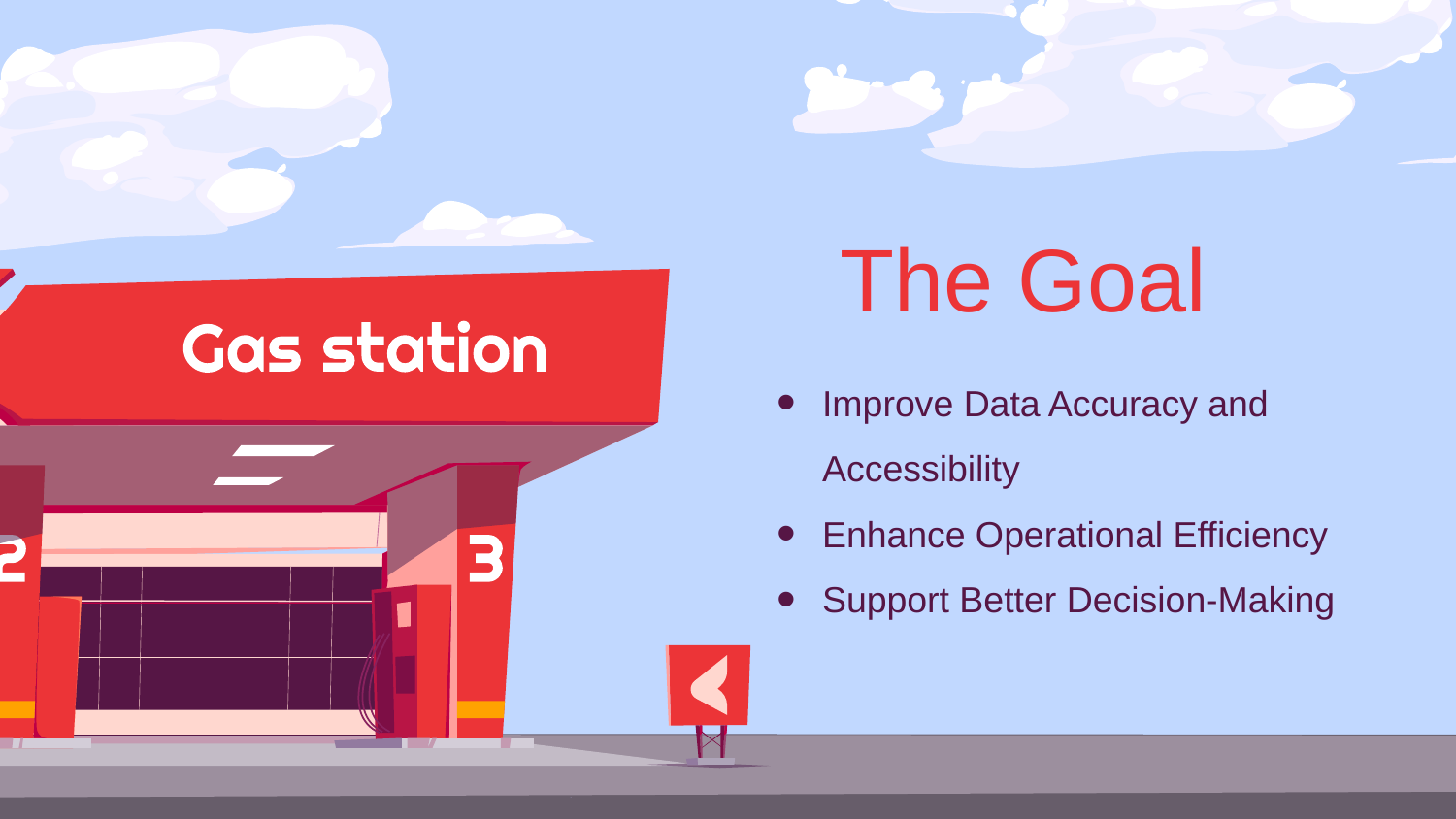

# The Goal
Improve Data Accuracy and Accessibility
Enhance Operational Efficiency
Support Better Decision-Making